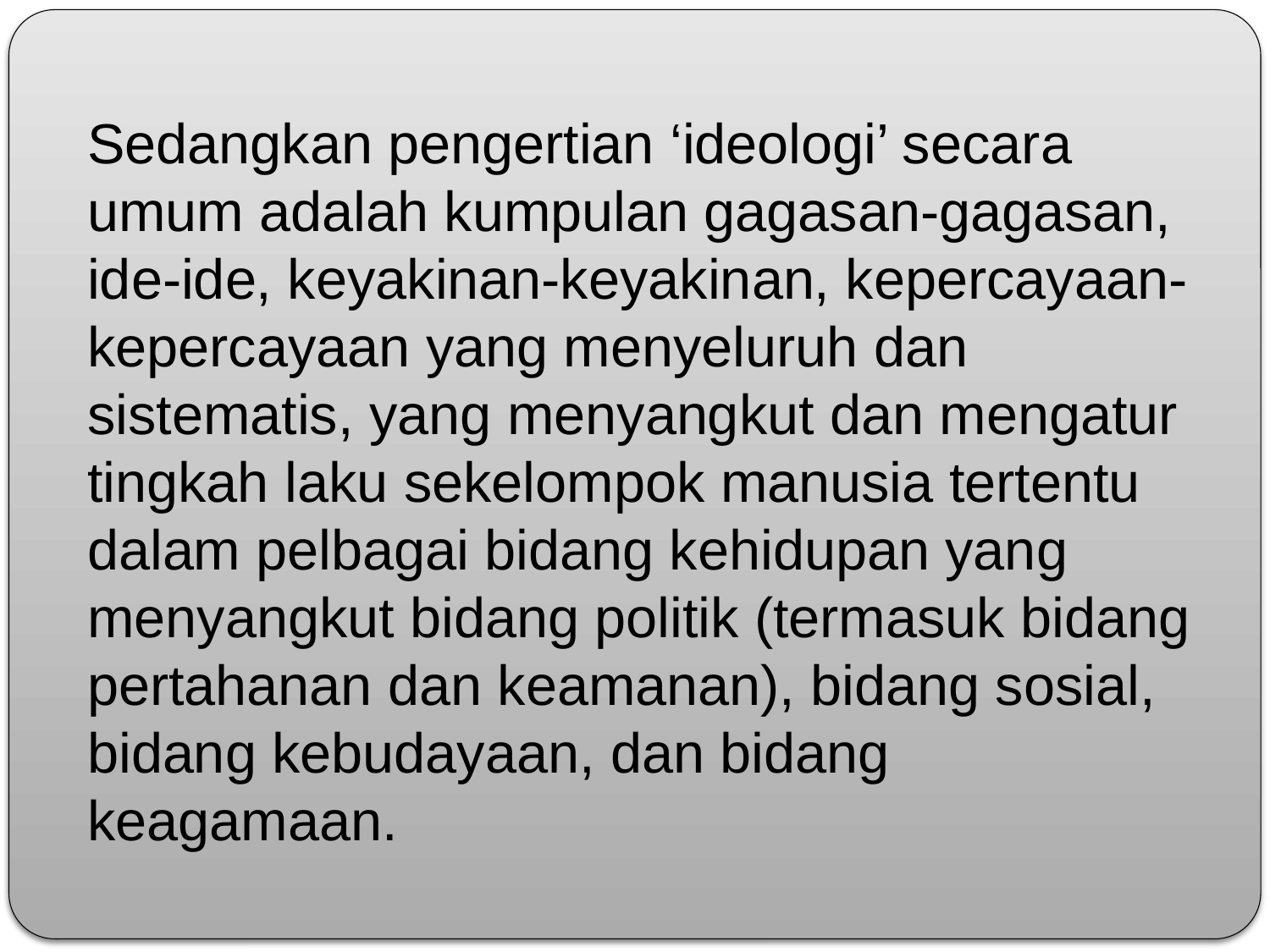

Sedangkan pengertian ‘ideologi’ secara umum adalah kumpulan gagasan-gagasan, ide-ide, keyakinan-keyakinan, kepercayaan-kepercayaan yang menyeluruh dan sistematis, yang menyangkut dan mengatur tingkah laku sekelompok manusia tertentu dalam pelbagai bidang kehidupan yang menyangkut bidang politik (termasuk bidang pertahanan dan keamanan), bidang sosial, bidang kebudayaan, dan bidang keagamaan.